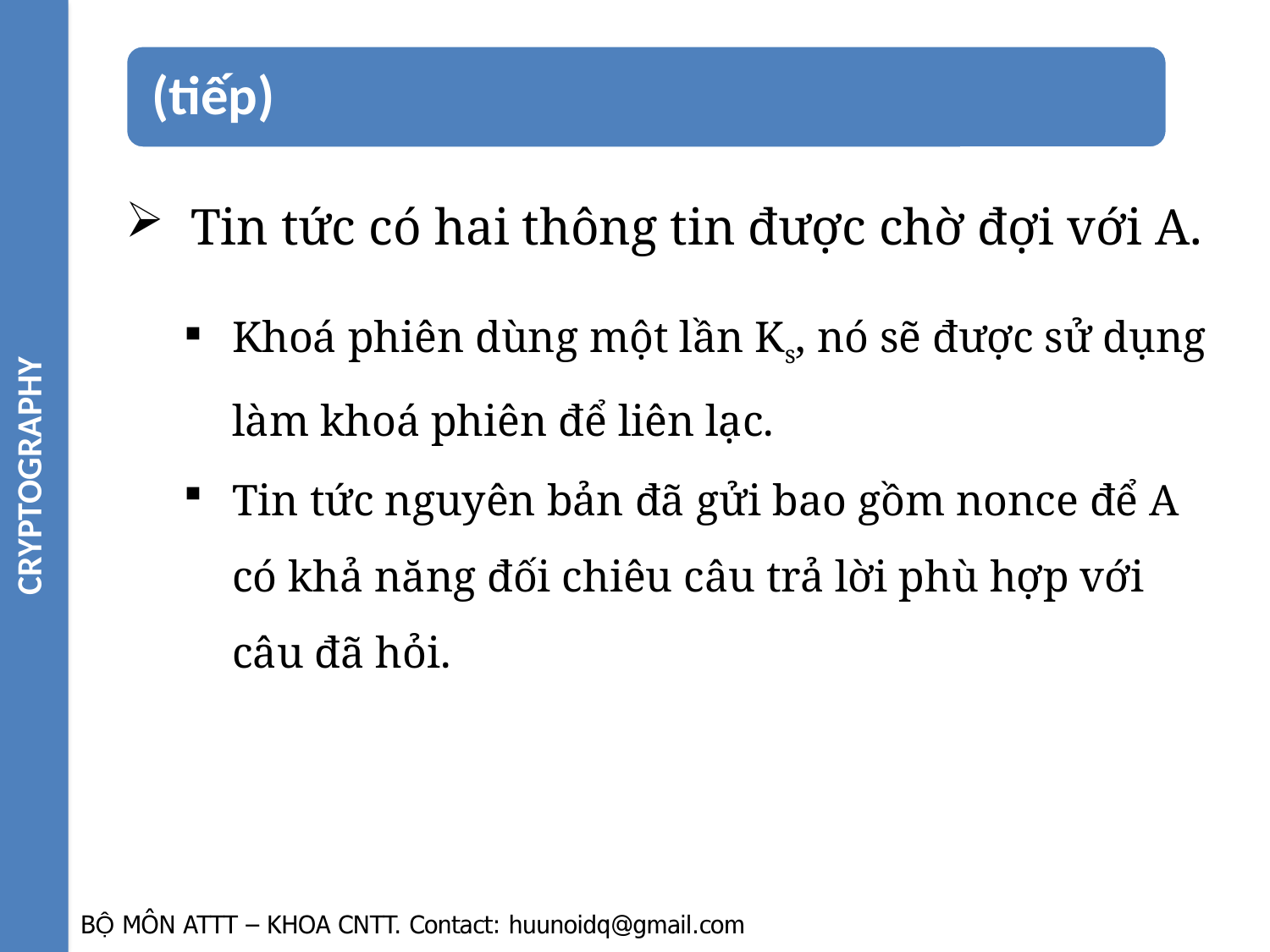

CRYPTOGRAPHY
(tiếp)
Tin tức có hai thông tin được chờ đợi với A.
Khoá phiên dùng một lần Ks, nó sẽ được sử dụng làm khoá phiên để liên lạc.
Tin tức nguyên bản đã gửi bao gồm nonce để A có khả năng đối chiêu câu trả lời phù hợp với câu đã hỏi.
BỘ MÔN ATTT – KHOA CNTT. Contact: huunoidq@gmail.com